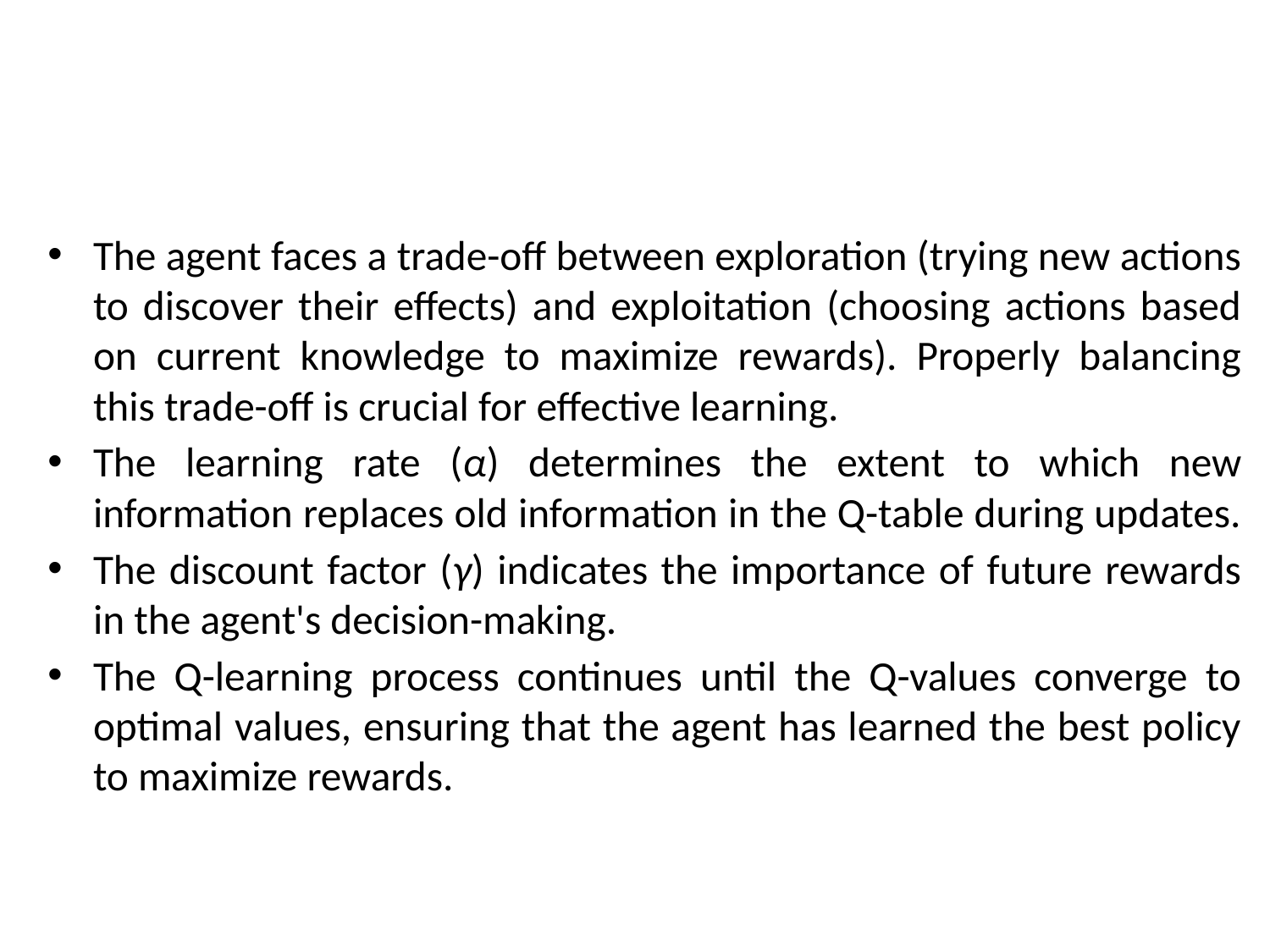

The agent faces a trade-off between exploration (trying new actions to discover their effects) and exploitation (choosing actions based on current knowledge to maximize rewards). Properly balancing this trade-off is crucial for effective learning.
The learning rate (α) determines the extent to which new information replaces old information in the Q-table during updates.
The discount factor (γ) indicates the importance of future rewards in the agent's decision-making.
The Q-learning process continues until the Q-values converge to optimal values, ensuring that the agent has learned the best policy to maximize rewards.